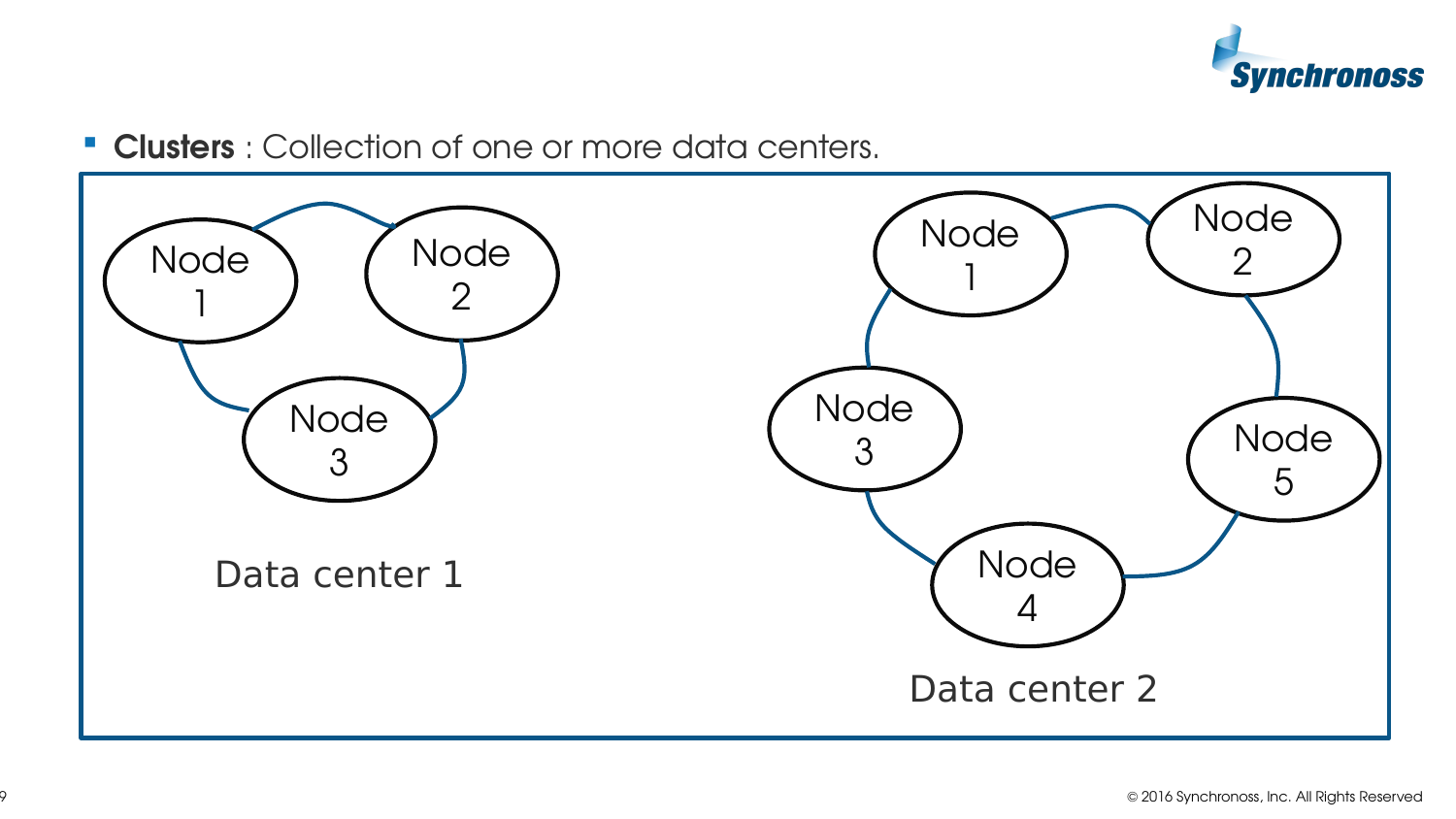

Clusters : Collection of one or more data centers.

Node2
Node1

Node2
Node1

Node3
Node3
Node 5

Node 4
Data center 1
Data center 2